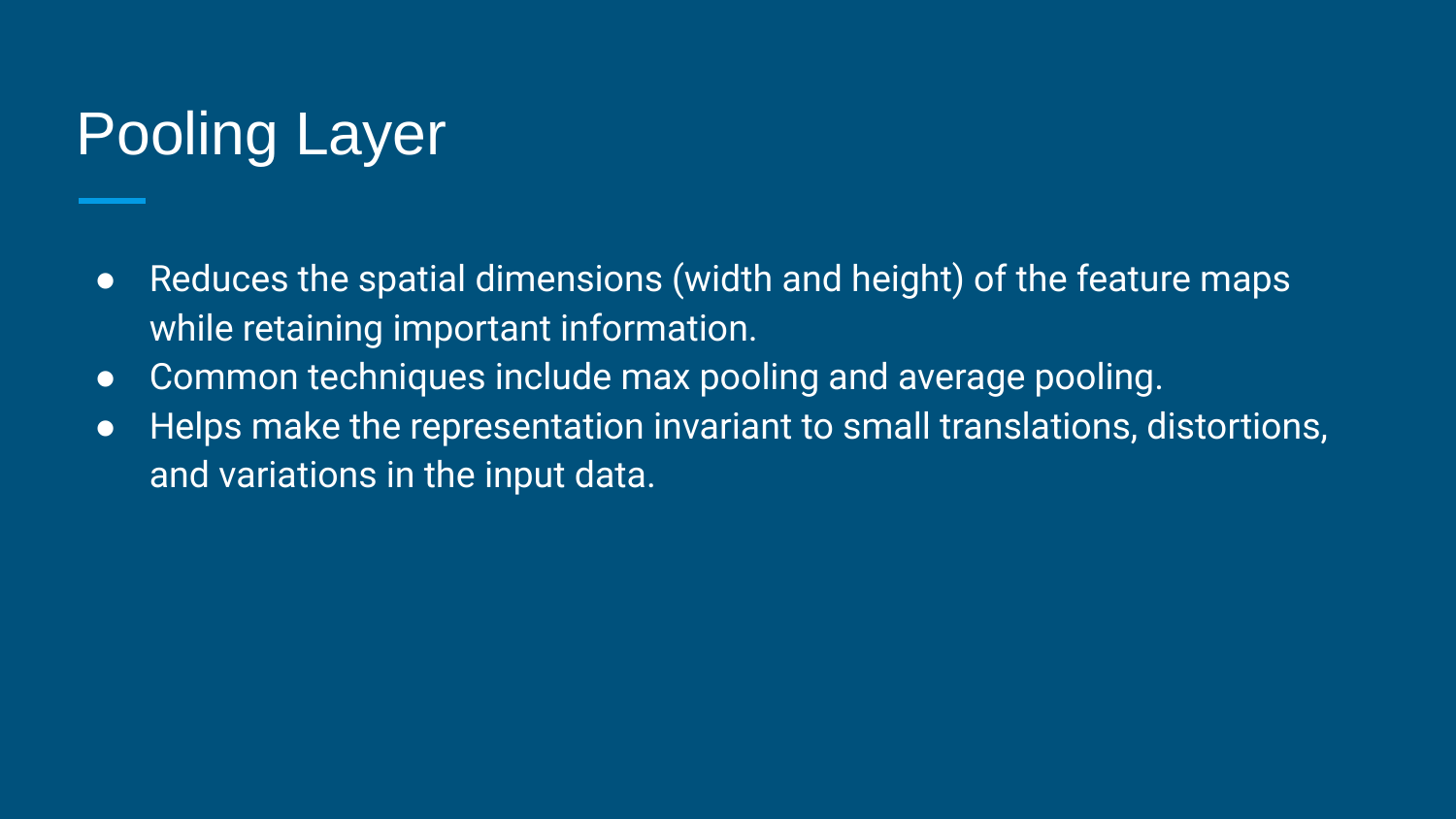

# Pooling Layer
Reduces the spatial dimensions (width and height) of the feature maps while retaining important information.
Common techniques include max pooling and average pooling.
Helps make the representation invariant to small translations, distortions, and variations in the input data.